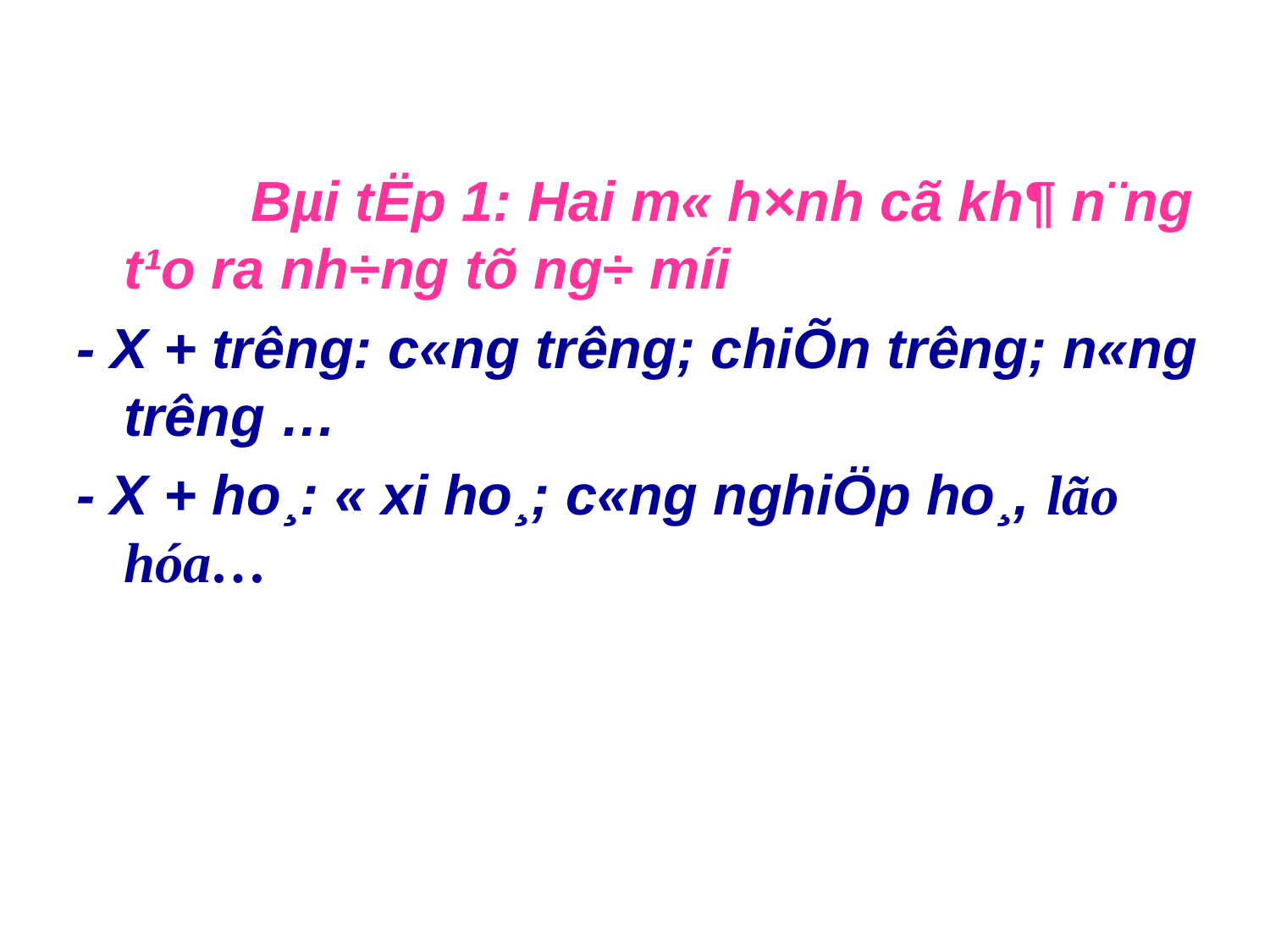

#
		Bµi tËp 1: Hai m« h×nh cã kh¶ n¨ng t¹o ra nh÷ng tõ ng÷ míi.
- X + tr­êng: c«ng tr­êng; chiÕn tr­êng; n«ng tr­êng …
- X + ho¸: « xi ho¸; c«ng nghiÖp ho¸, lão hóa…